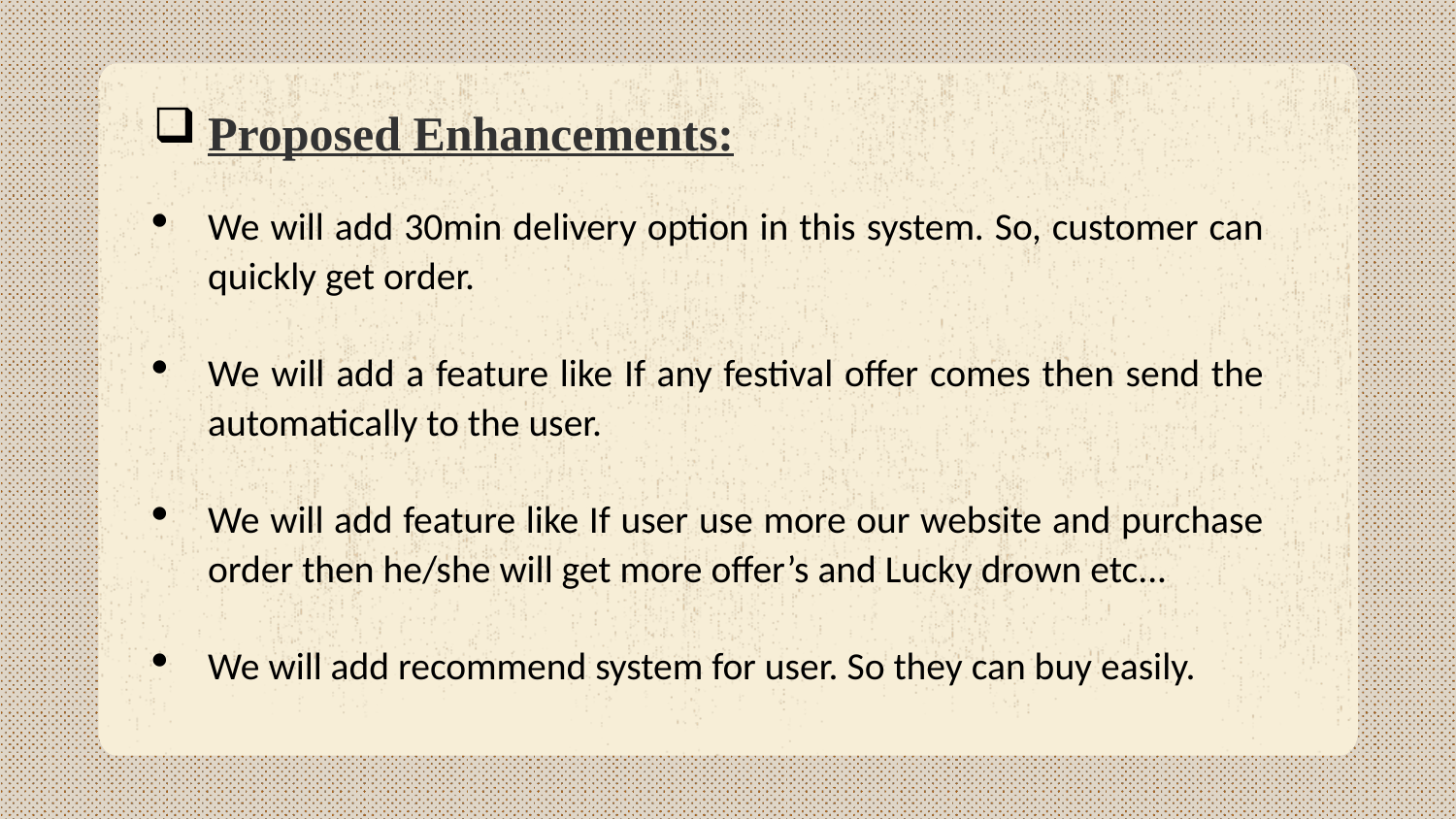

Proposed Enhancements:
We will add 30min delivery option in this system. So, customer can quickly get order.

We will add a feature like If any festival offer comes then send the automatically to the user.

We will add feature like If user use more our website and purchase order then he/she will get more offer’s and Lucky drown etc...

We will add recommend system for user. So they can buy easily.